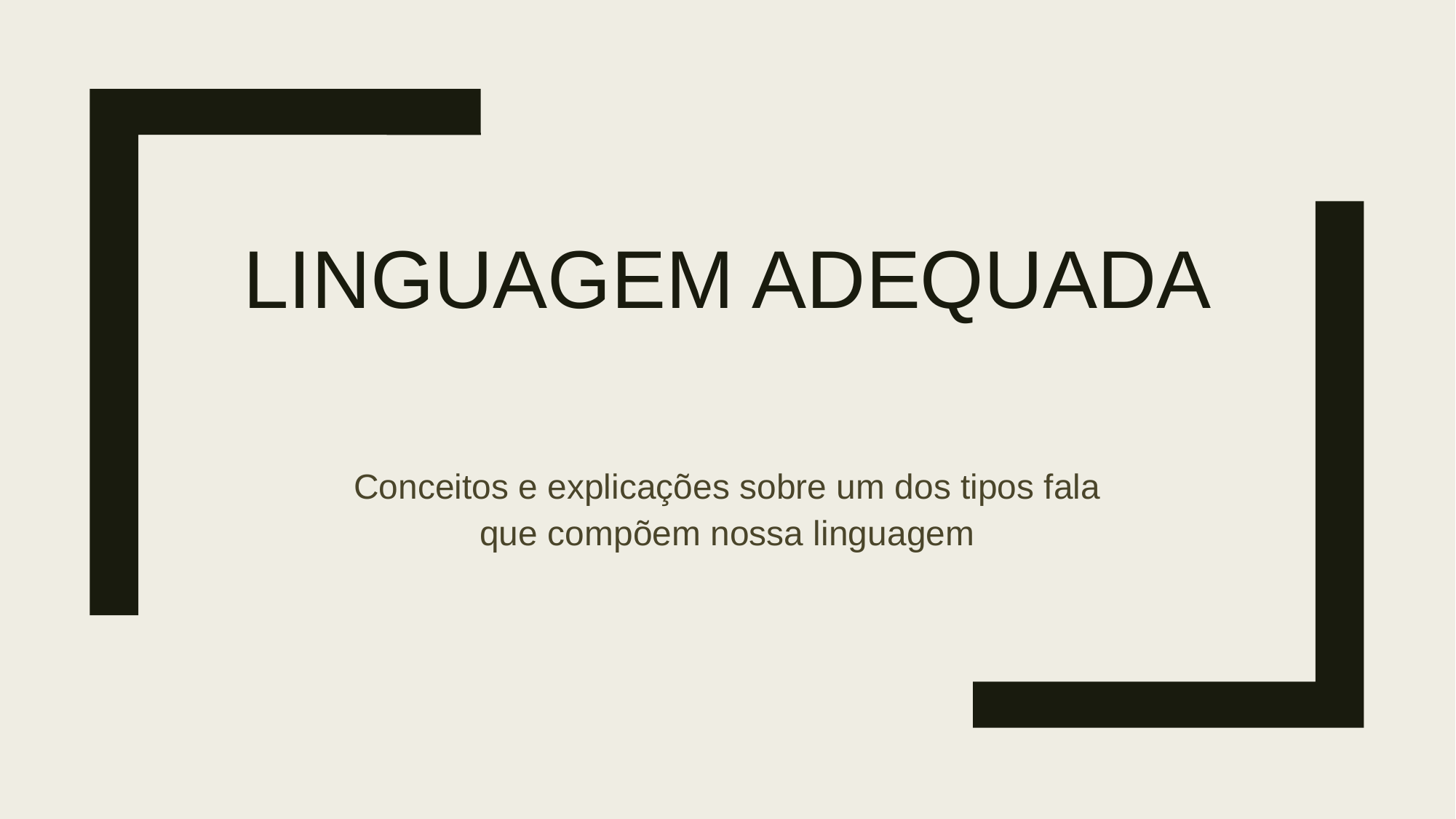

# Linguagem adequada
Conceitos e explicações sobre um dos tipos fala que compõem nossa linguagem